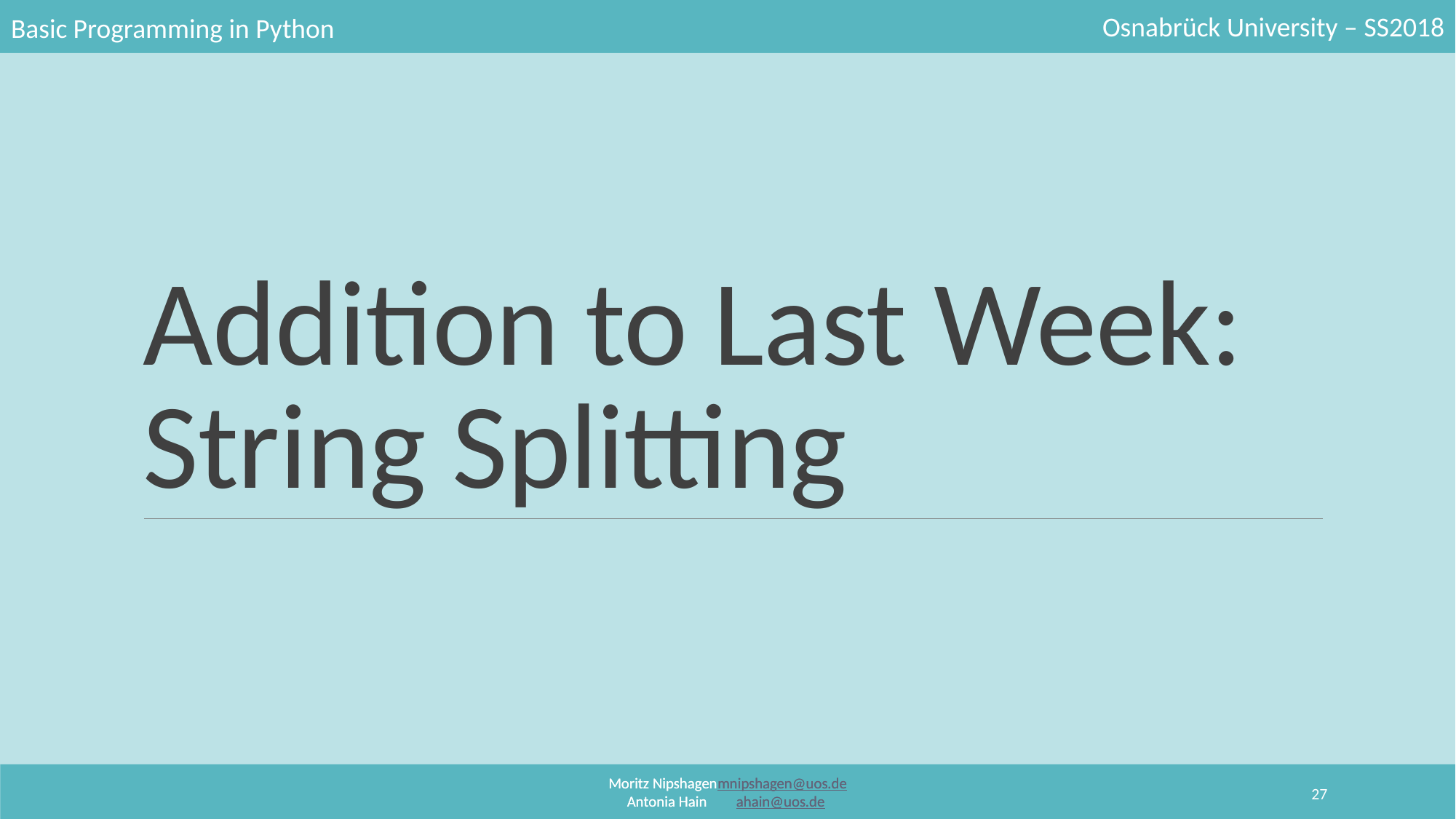

# Addition to Last Week: String Splitting
27